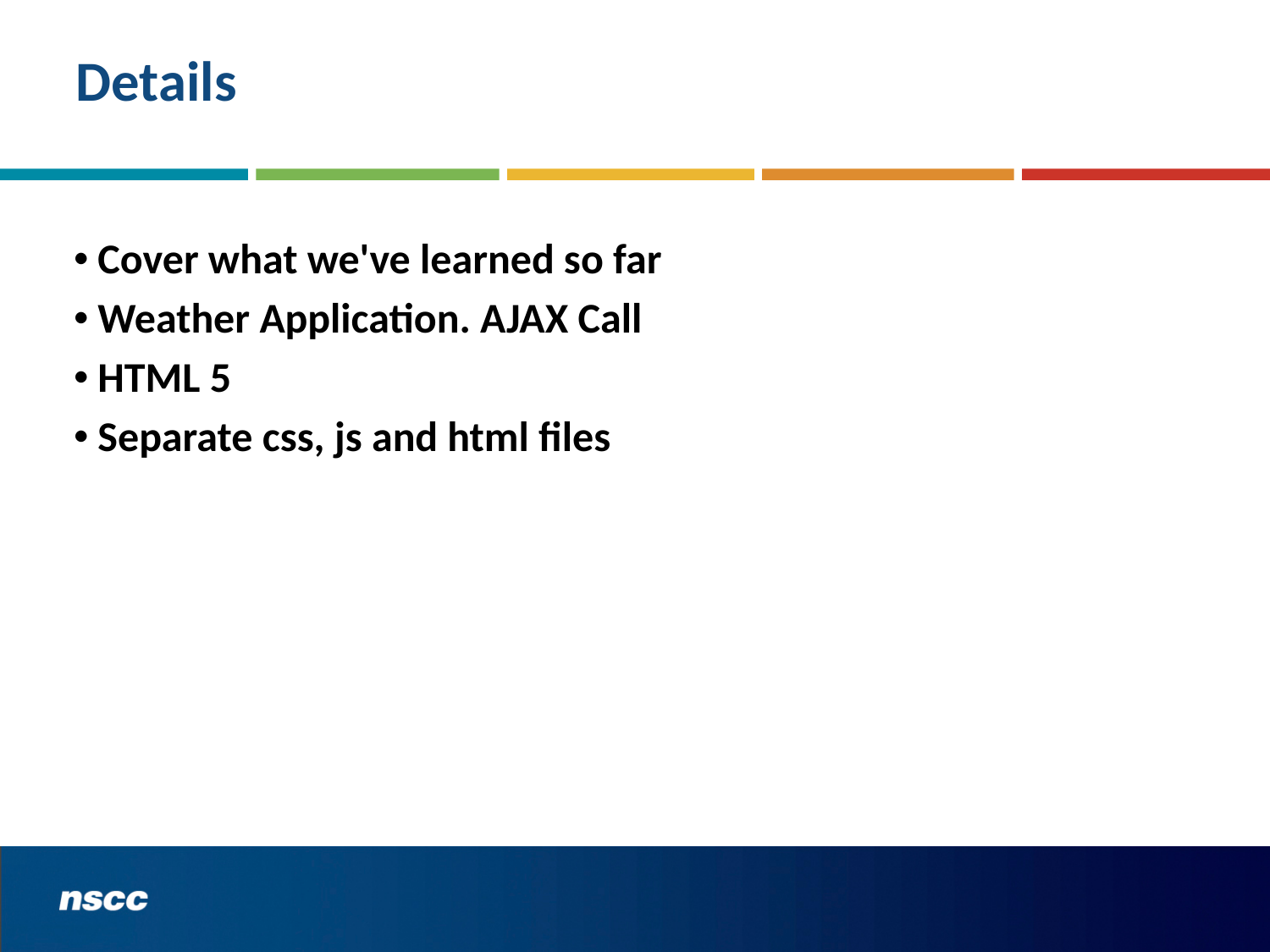

# Details
Cover what we've learned so far
Weather Application. AJAX Call
HTML 5
Separate css, js and html files